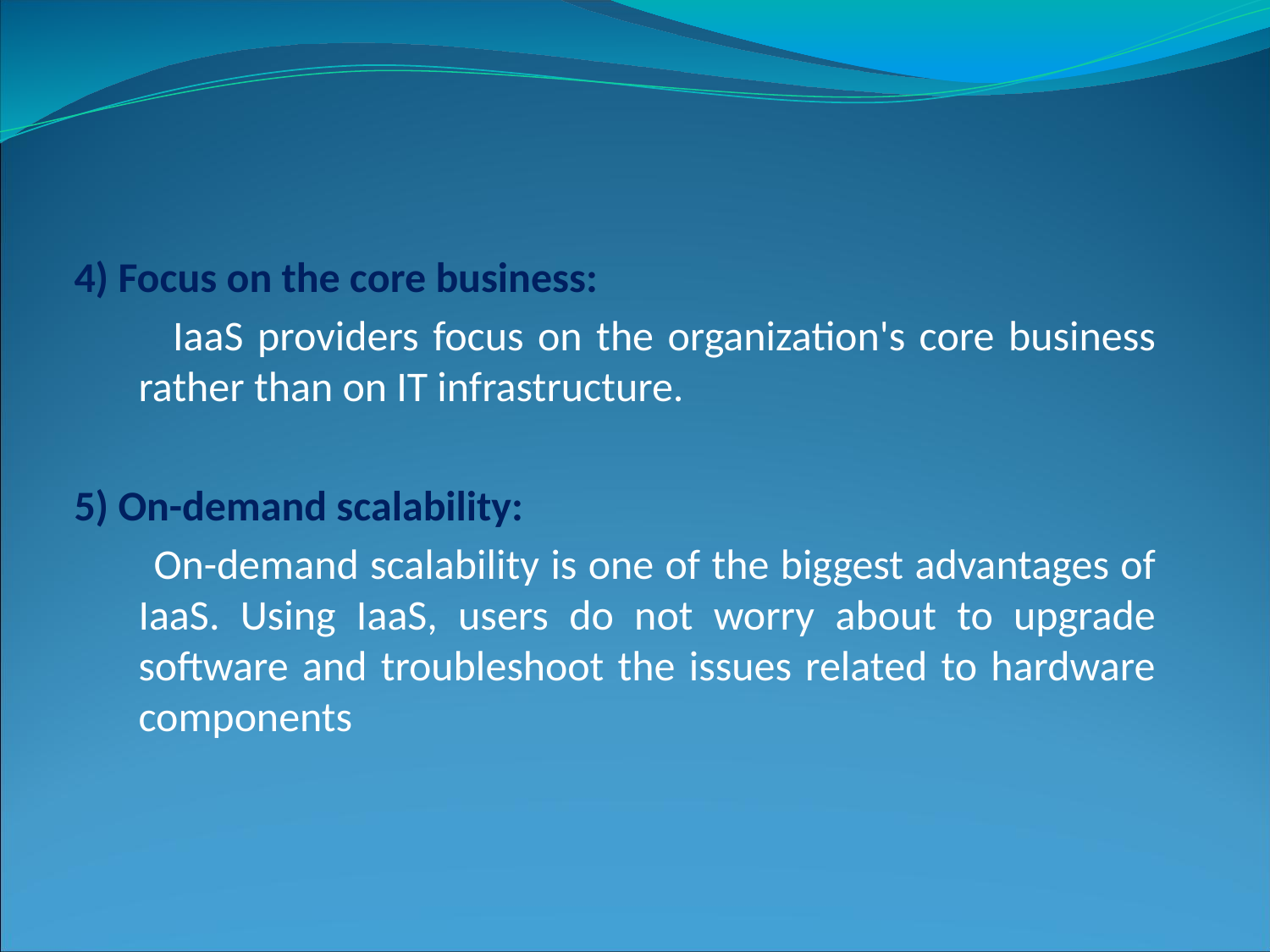

4) Focus on the core business:
       IaaS providers focus on the organization's core business rather than on IT infrastructure.

5) On-demand scalability:
       On-demand scalability is one of the biggest advantages of IaaS. Using IaaS, users do not worry about to upgrade software and troubleshoot the issues related to hardware components